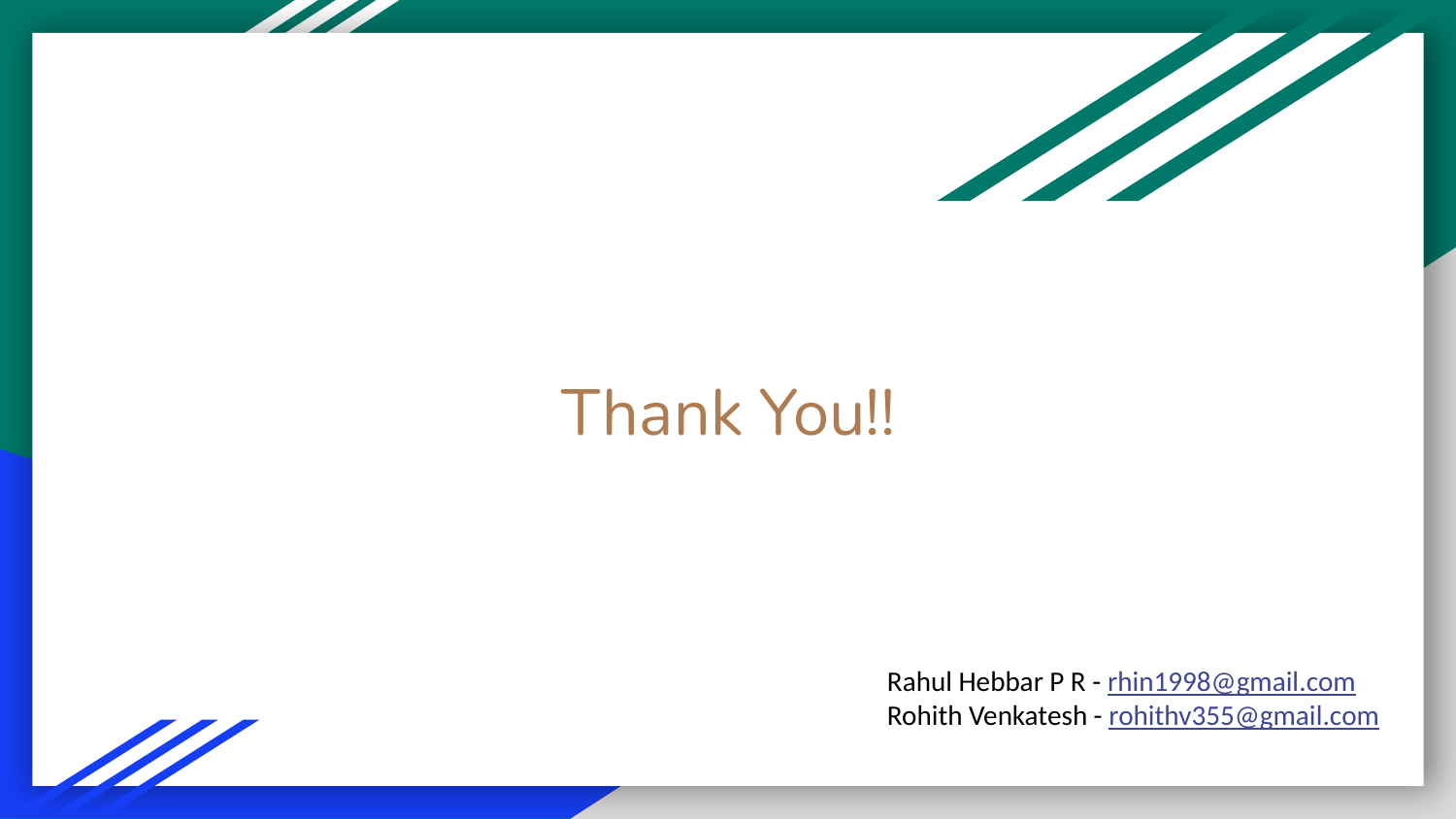

# Thank You!!
Rahul Hebbar P R - rhin1998@gmail.com
Rohith Venkatesh - rohithv355@gmail.com